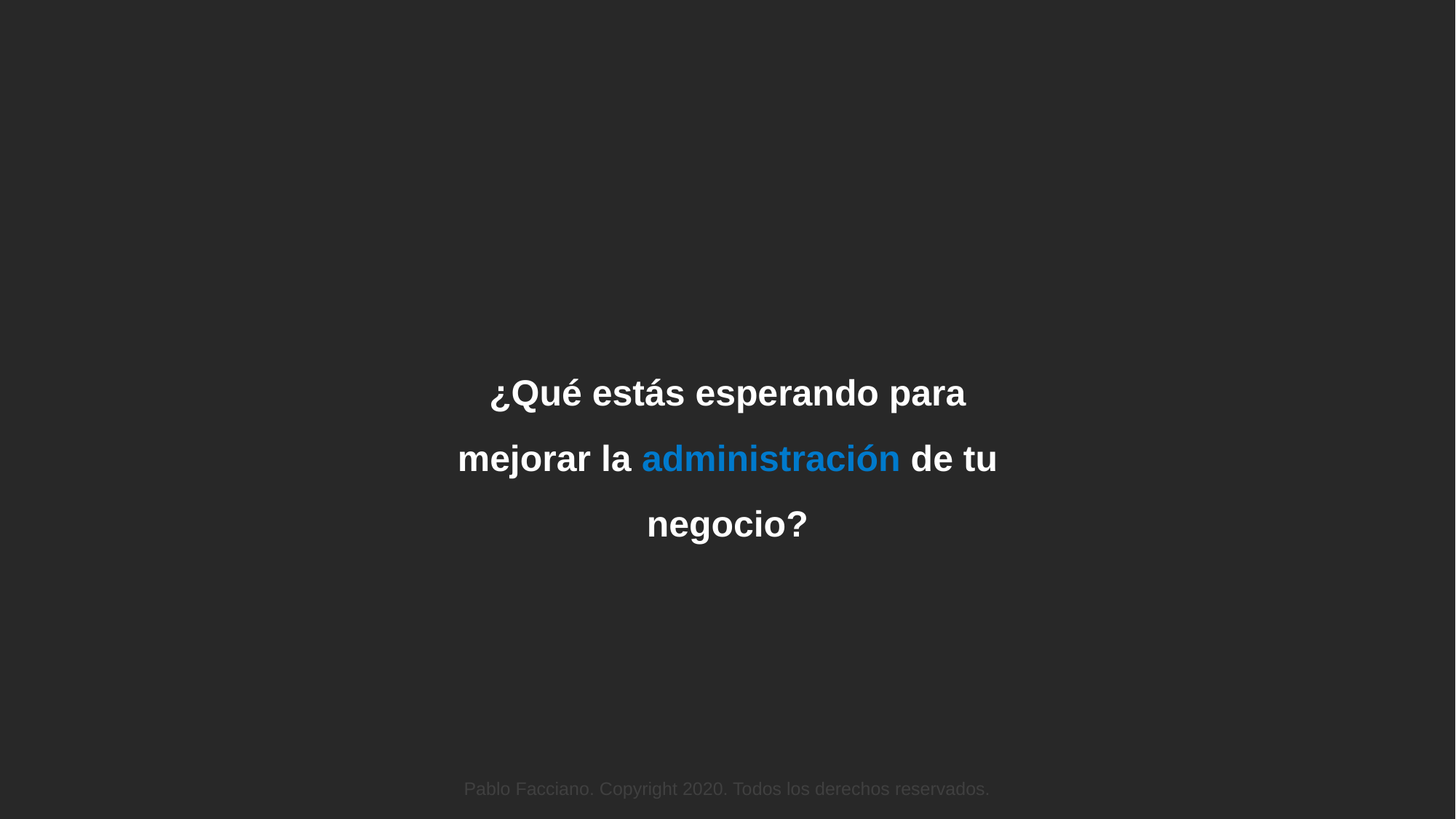

¿Qué estás esperando para mejorar la administración de tu negocio?
Pablo Facciano. Copyright 2020. Todos los derechos reservados.